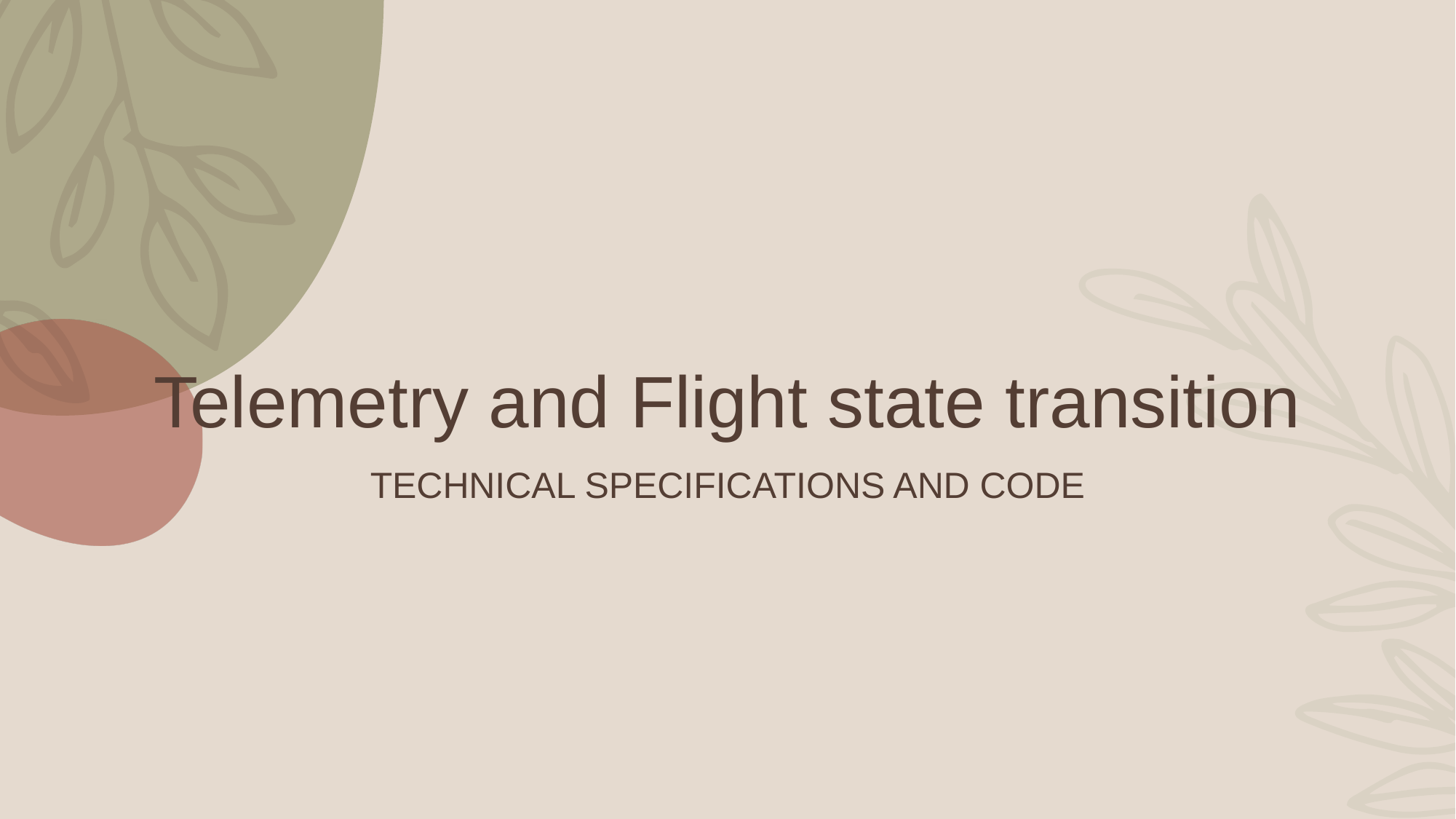

# Telemetry and Flight state transition
Technical Specifications and Code